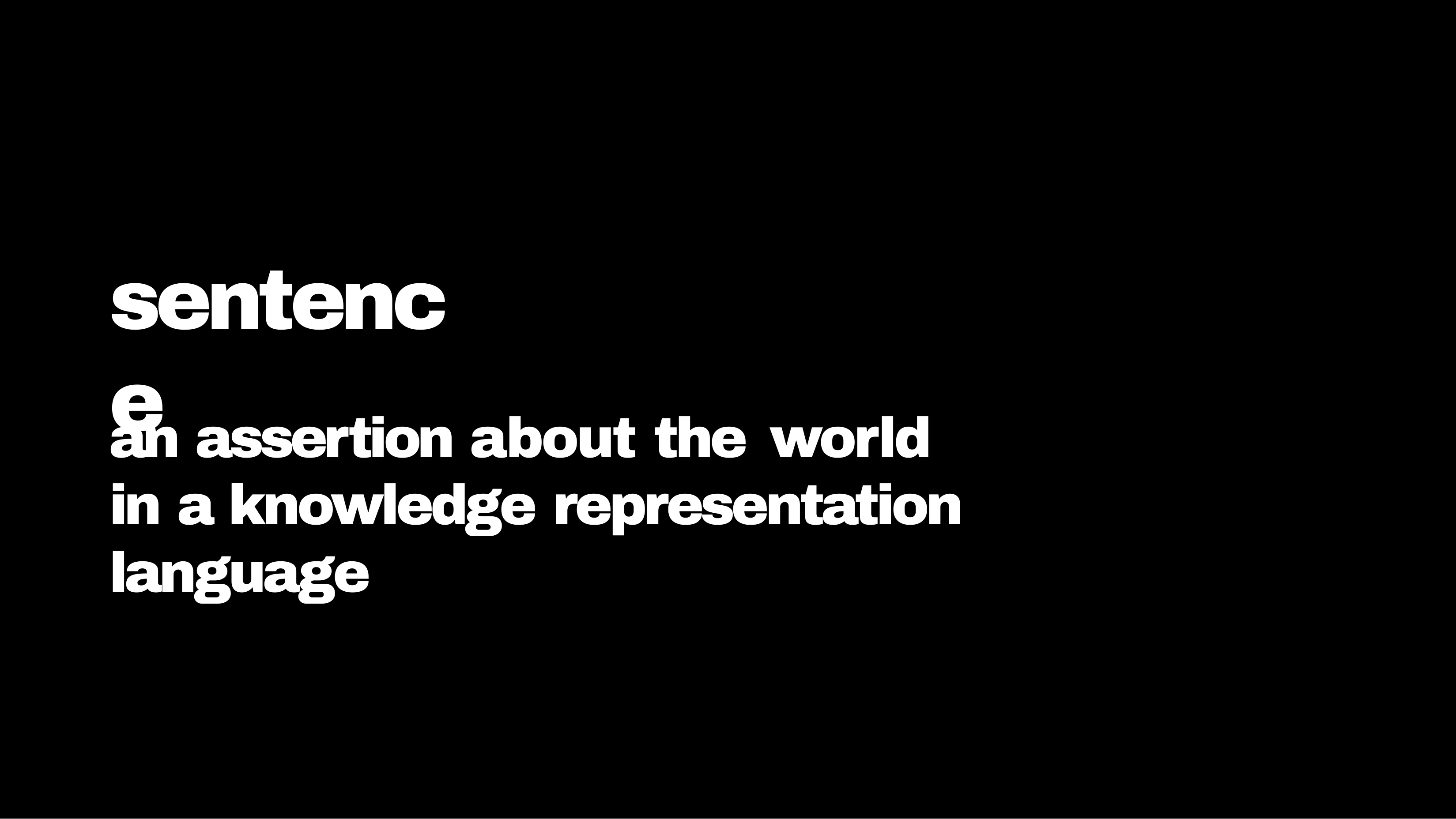

# sentence
an assertion about the world
in a knowledge representation language